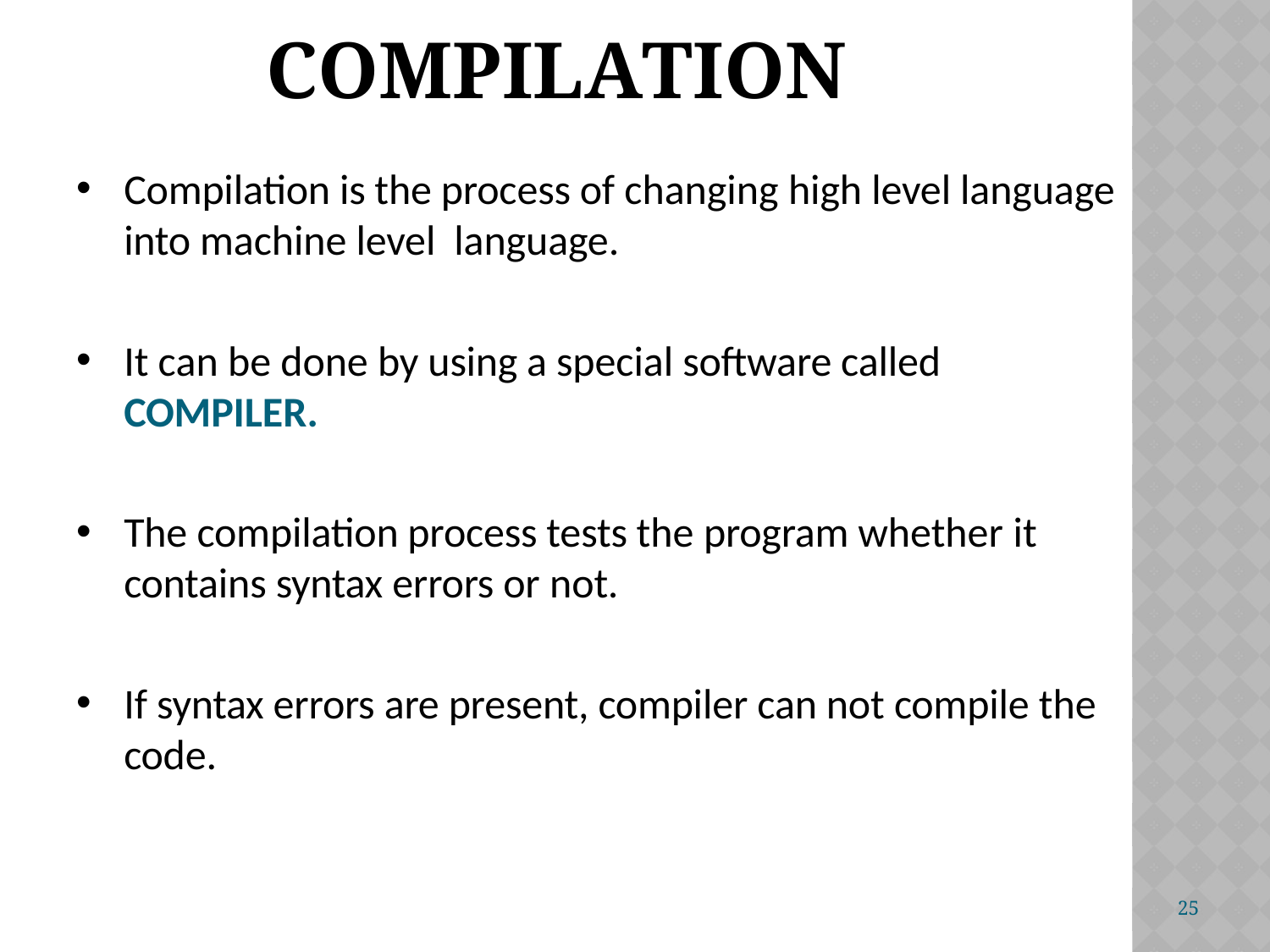

# Compilation
Compilation is the process of changing high level language into machine level  language.

It can be done by using a special software called COMPILER.

The compilation process tests the program whether it
contains syntax errors or not.

If syntax errors are present, compiler can not compile the  code.
25